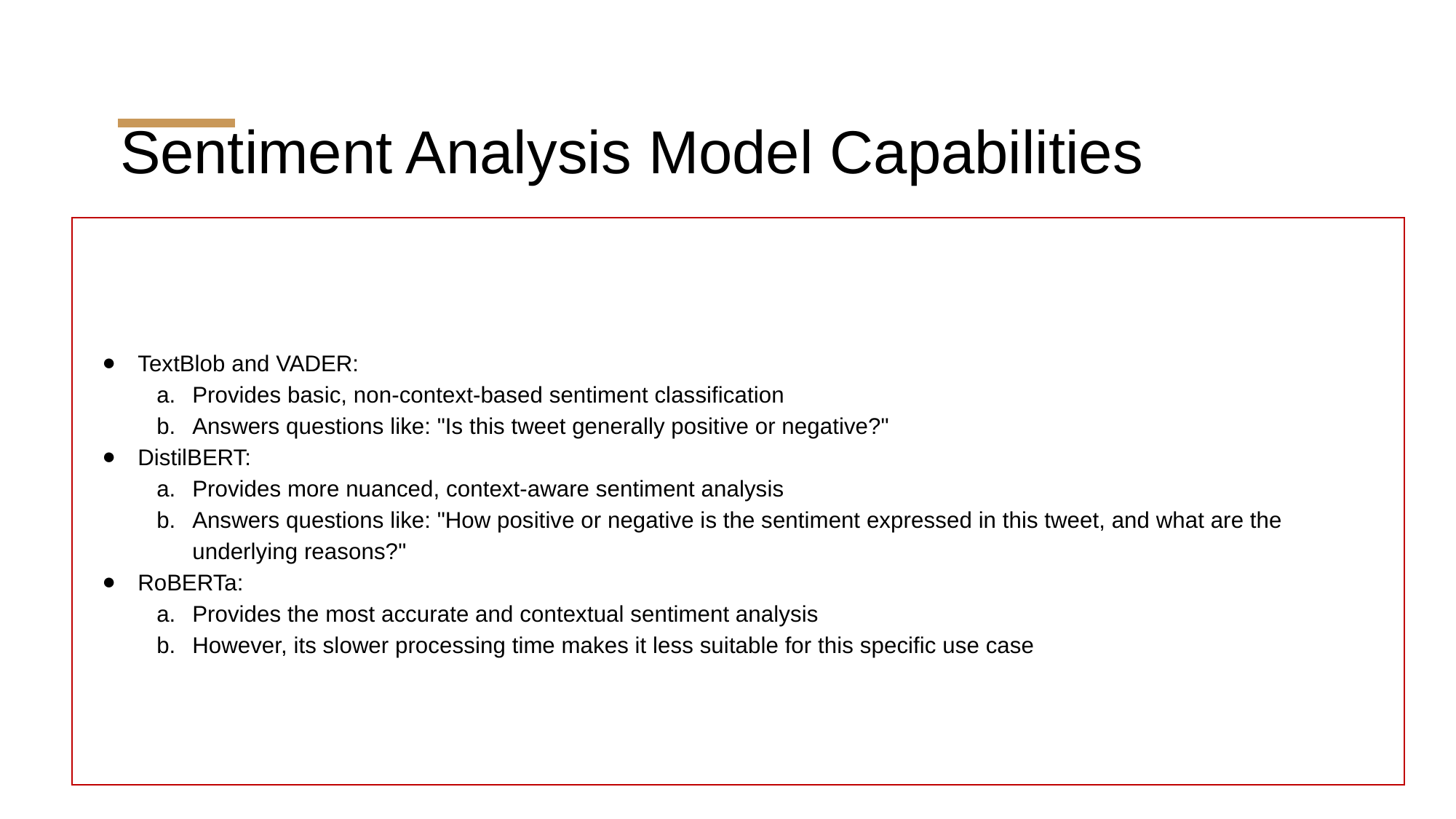

# Sentiment Analysis Model Capabilities
TextBlob and VADER:
Provides basic, non-context-based sentiment classification
Answers questions like: "Is this tweet generally positive or negative?"
DistilBERT:
Provides more nuanced, context-aware sentiment analysis
Answers questions like: "How positive or negative is the sentiment expressed in this tweet, and what are the underlying reasons?"
RoBERTa:
Provides the most accurate and contextual sentiment analysis
However, its slower processing time makes it less suitable for this specific use case